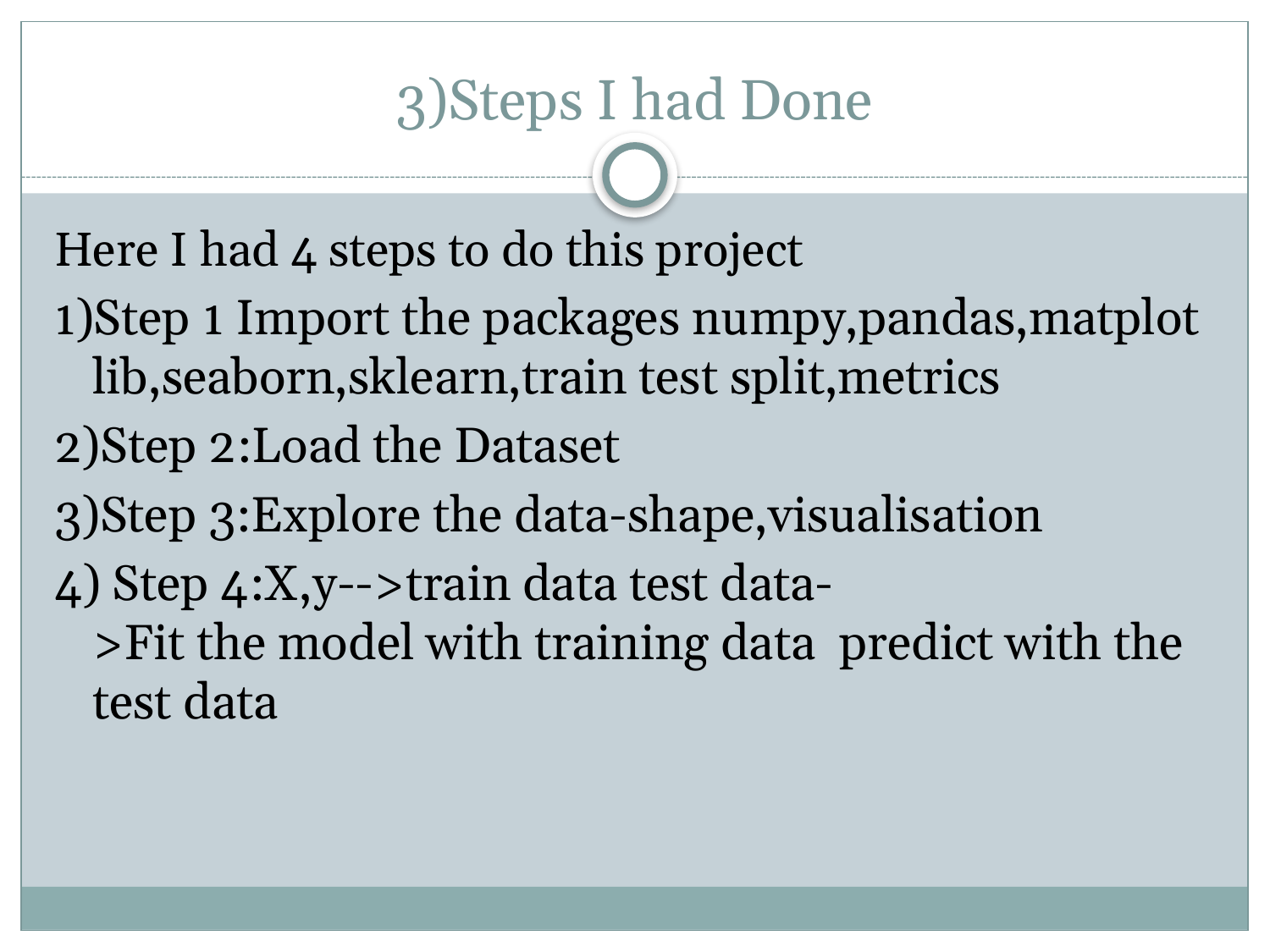

# 3)Steps I had Done
Here I had 4 steps to do this project
1)Step 1 Import the packages numpy,pandas,matplotlib,seaborn,sklearn,train test split,metrics
2)Step 2:Load the Dataset
3)Step 3:Explore the data-shape,visualisation
4) Step 4:X,y-->train data test data->Fit the model with training data  predict with the test data